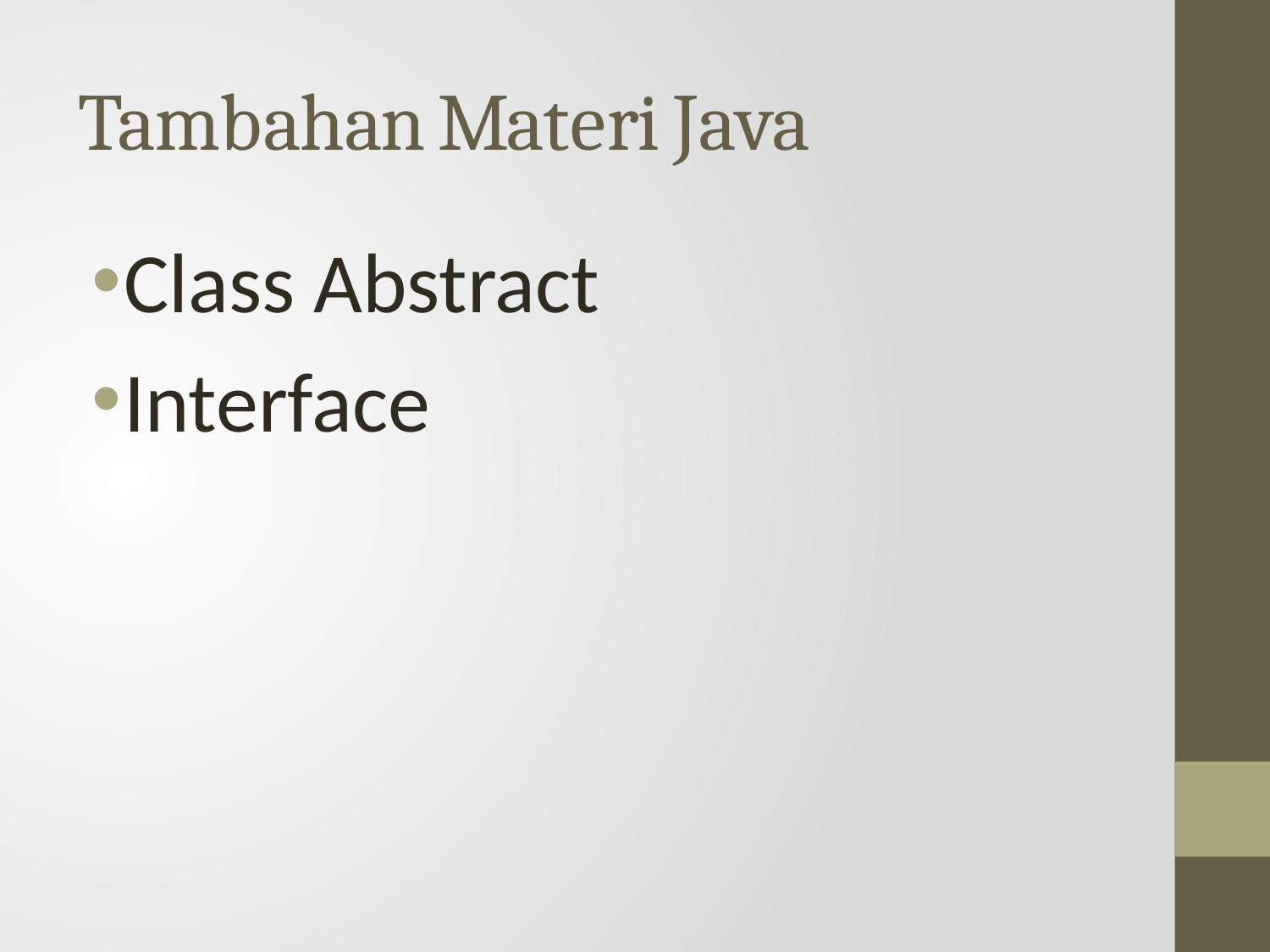

# Tambahan Materi Java
Class Abstract
Interface